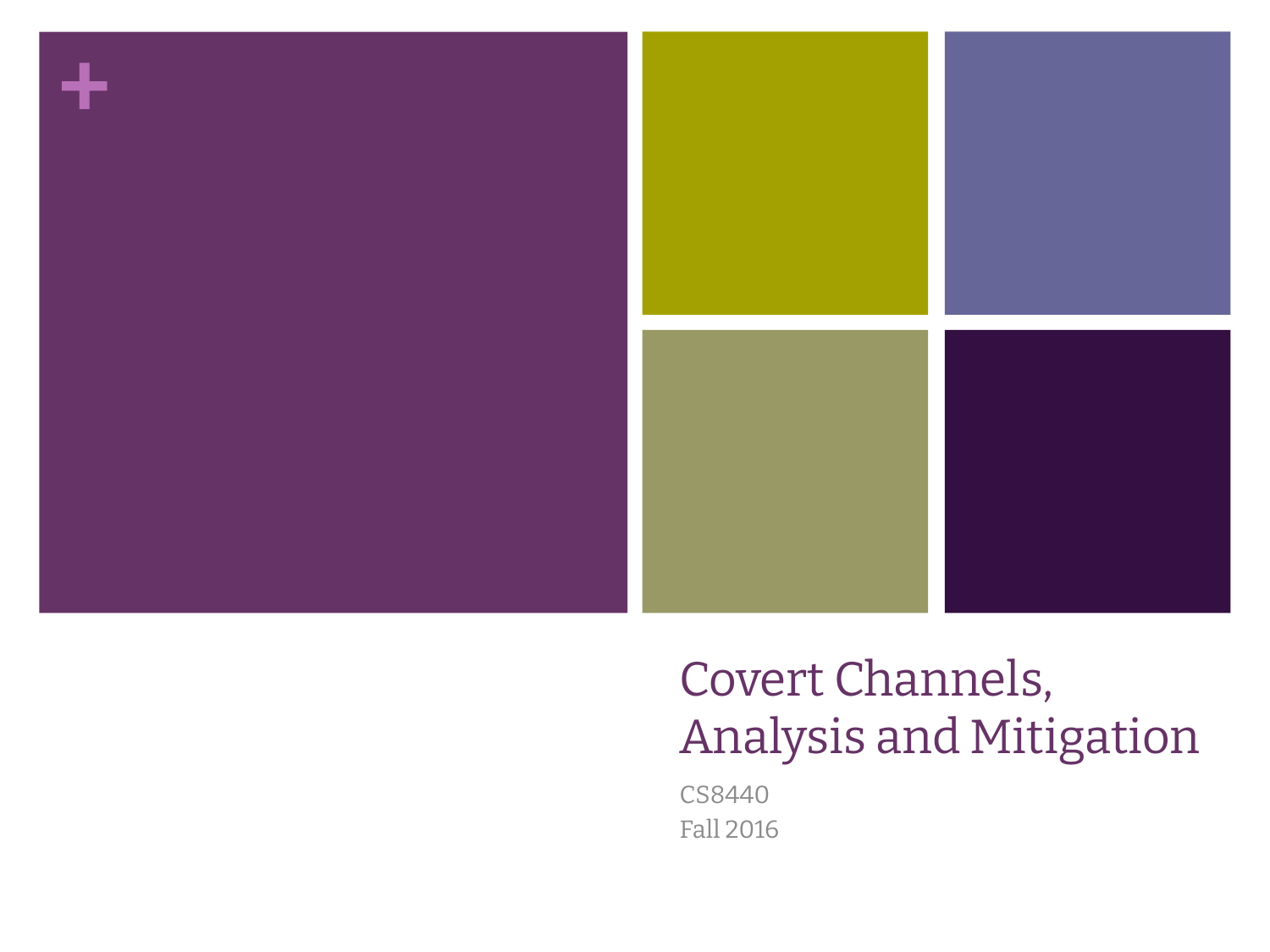

# Covert Channels, Analysis and Mitigation
CS8440
Fall 2016